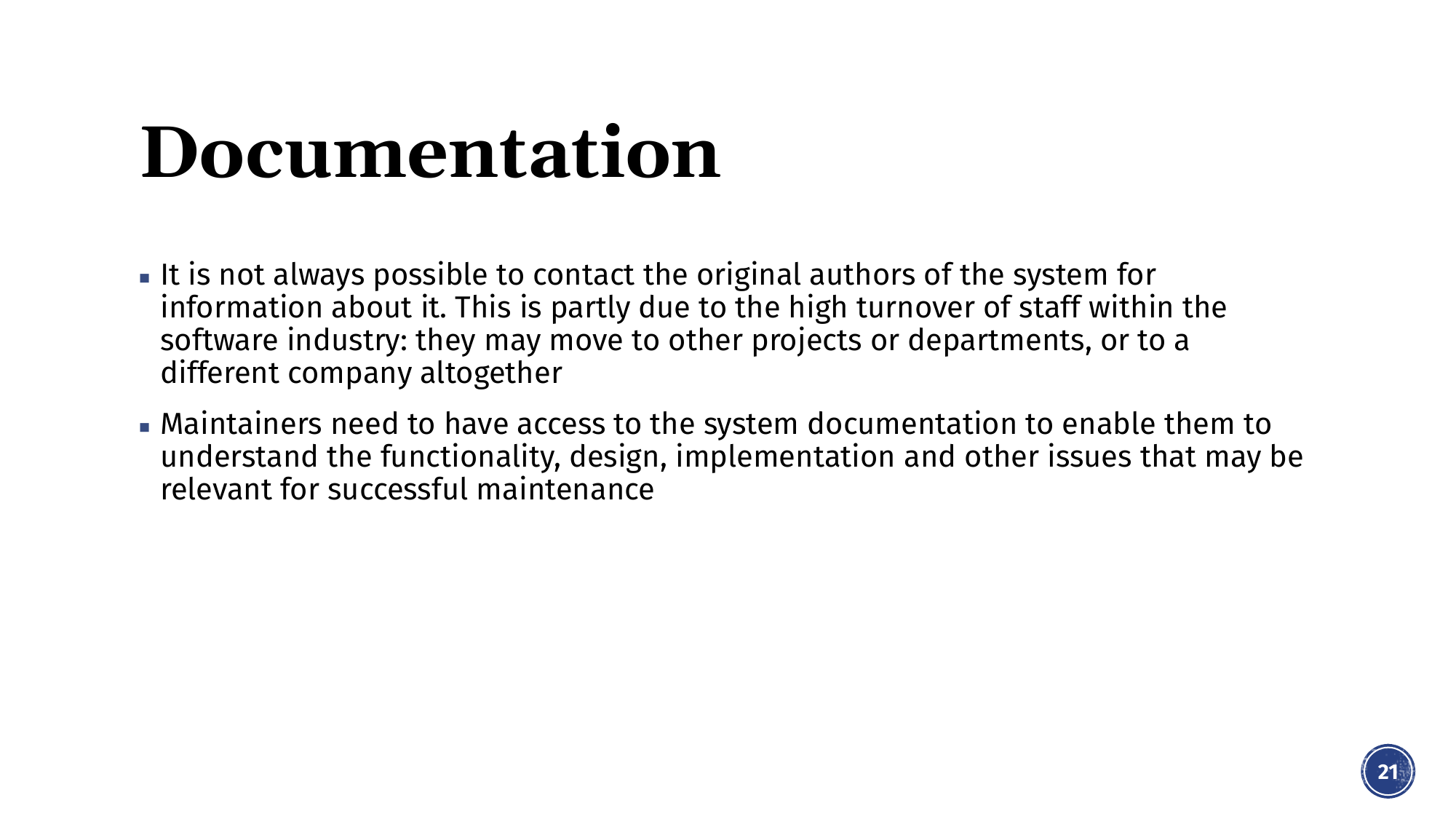

# Documentation
It is not always possible to contact the original authors of the system for information about it. This is partly due to the high turnover of staff within the software industry: they may move to other projects or departments, or to a different company altogether
Maintainers need to have access to the system documentation to enable them to understand the functionality, design, implementation and other issues that may be relevant for successful maintenance
21